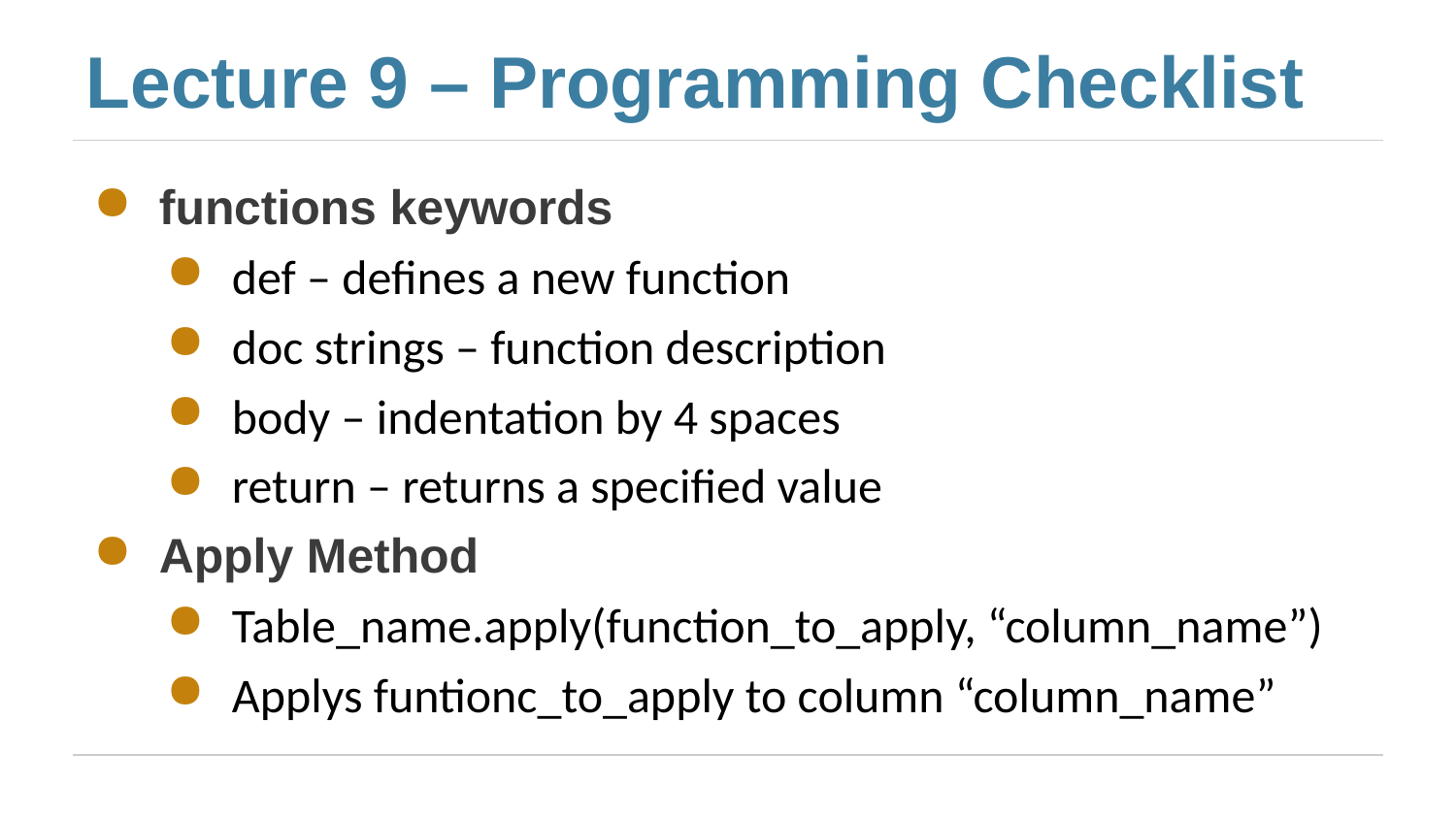

# Lecture 9 – Programming Checklist
functions keywords
def – defines a new function
doc strings – function description
body – indentation by 4 spaces
return – returns a specified value
Apply Method
Table_name.apply(function_to_apply, “column_name”)
Applys funtionc_to_apply to column “column_name”